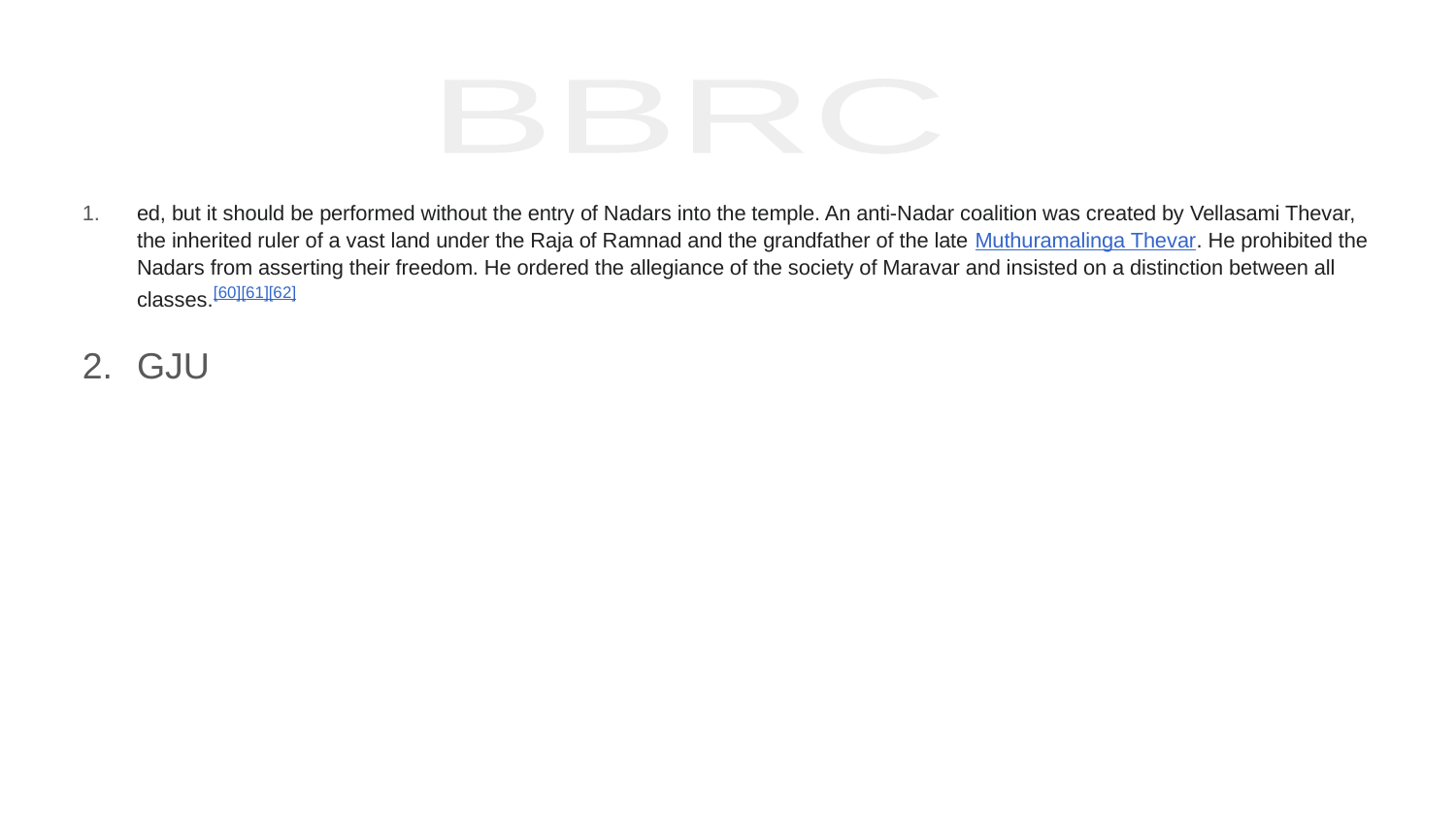

#
BBRC
ed, but it should be performed without the entry of Nadars into the temple. An anti-Nadar coalition was created by Vellasami Thevar, the inherited ruler of a vast land under the Raja of Ramnad and the grandfather of the late Muthuramalinga Thevar. He prohibited the Nadars from asserting their freedom. He ordered the allegiance of the society of Maravar and insisted on a distinction between all classes.[60][61][62]

GJU